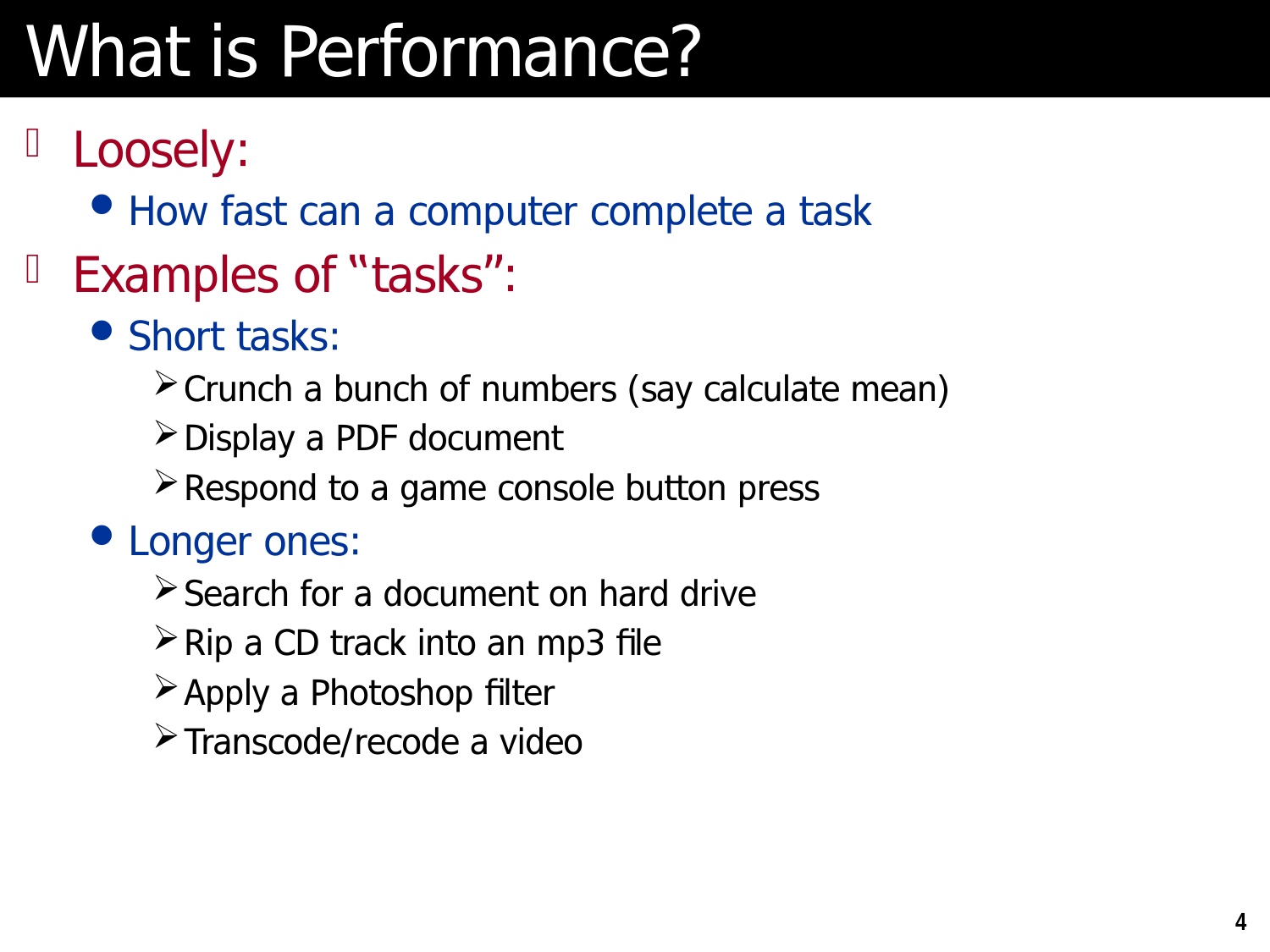

# What is Performance?
Loosely:
How fast can a computer complete a task
Examples of “tasks”:
Short tasks:
Crunch a bunch of numbers (say calculate mean)
Display a PDF document
Respond to a game console button press
Longer ones:
Search for a document on hard drive
Rip a CD track into an mp3 file
Apply a Photoshop filter
Transcode/recode a video

4